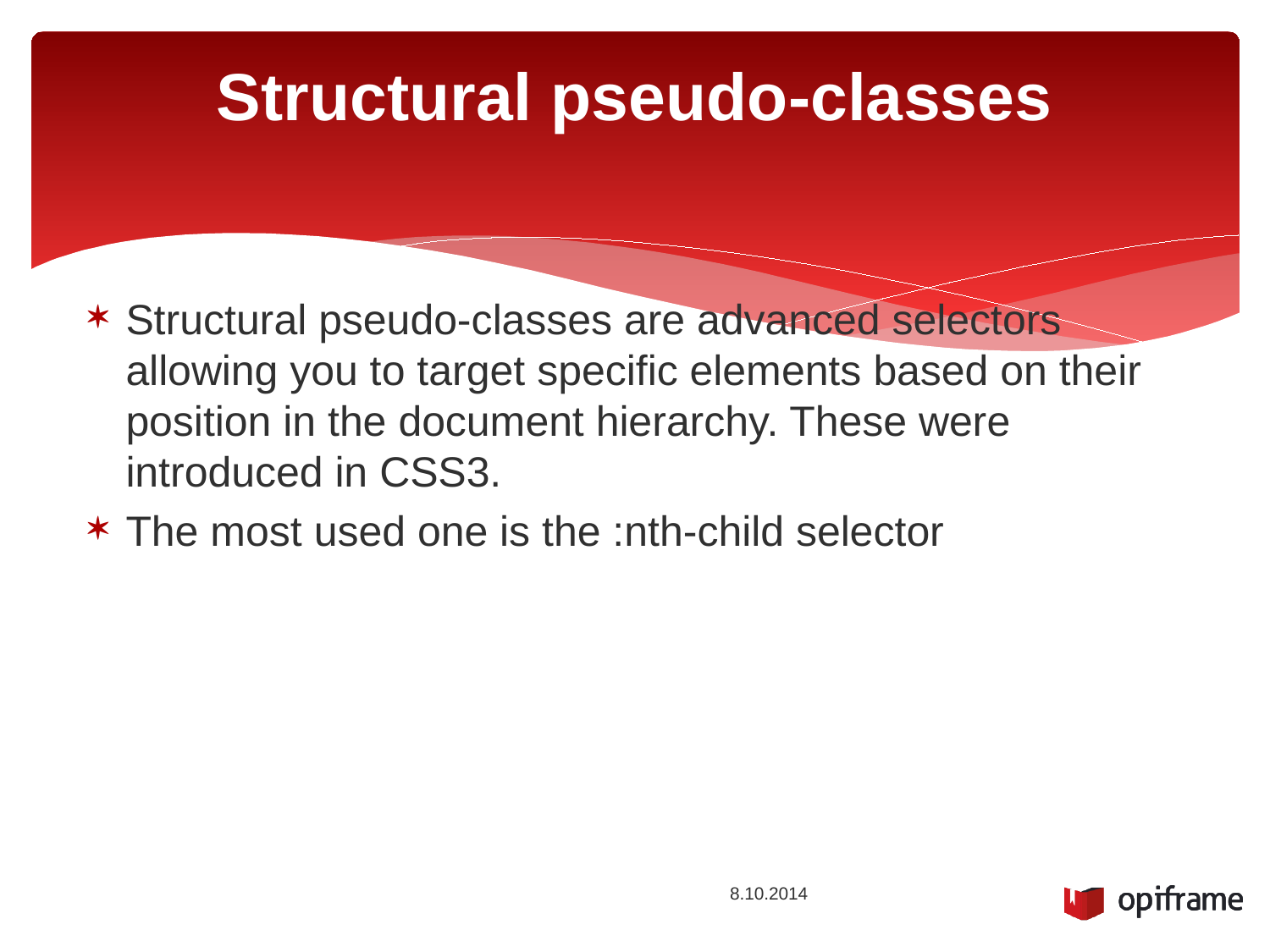

# Structural pseudo-classes
Structural pseudo-classes are advanced selectors allowing you to target specific elements based on their position in the document hierarchy. These were introduced in CSS3.
The most used one is the :nth-child selector

8.10.2014